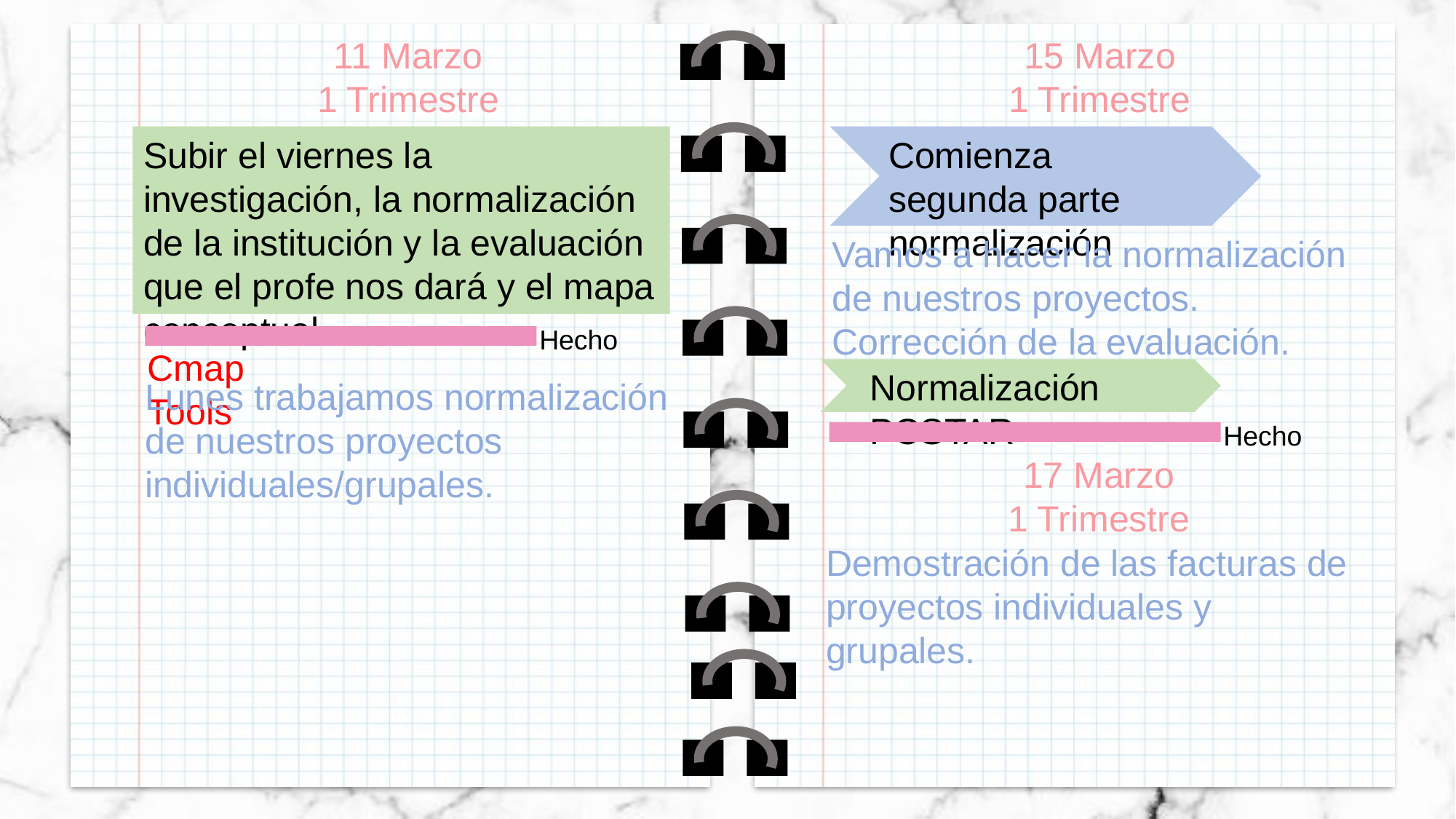

15 Marzo
1 Trimestre
11 Marzo
1 Trimestre
Comienza segunda parte normalización

Subir el viernes la investigación, la normalización de la institución y la evaluación que el profe nos dará y el mapa conceptual
Vamos a hacer la normalización de nuestros proyectos.
Corrección de la evaluación.
Hecho

Cmap Tools
Normalización PCSTAR

Lunes trabajamos normalización de nuestros proyectos individuales/grupales.
Hecho

17 Marzo
1 Trimestre
Demostración de las facturas de proyectos individuales y grupales.